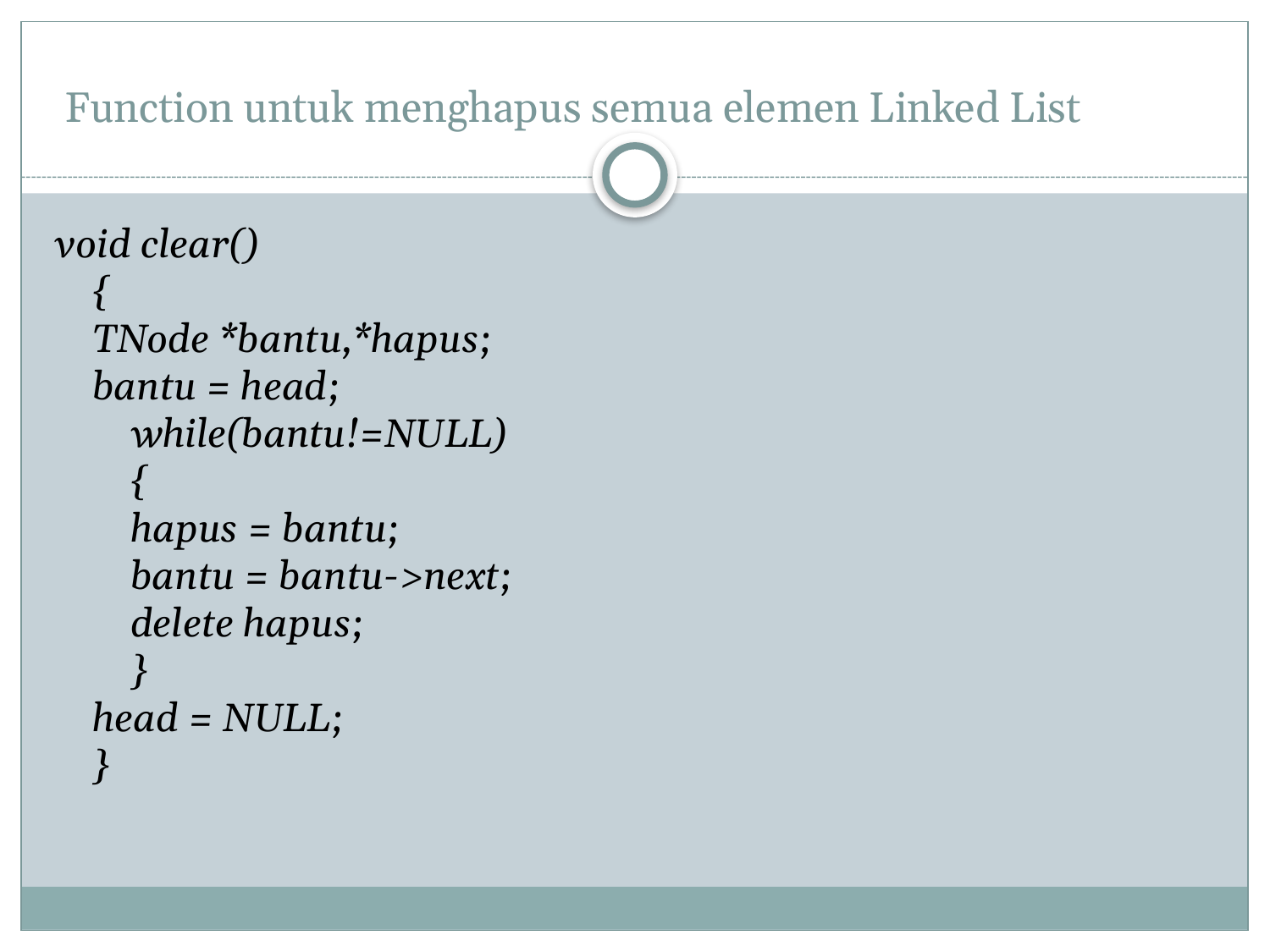

# Function untuk menghapus semua elemen Linked List
void clear()
    {
    TNode *bantu,*hapus;
    bantu = head;
        while(bantu!=NULL)
        {
        hapus = bantu;
        bantu = bantu->next;
        delete hapus;
        }
    head = NULL;  
    }